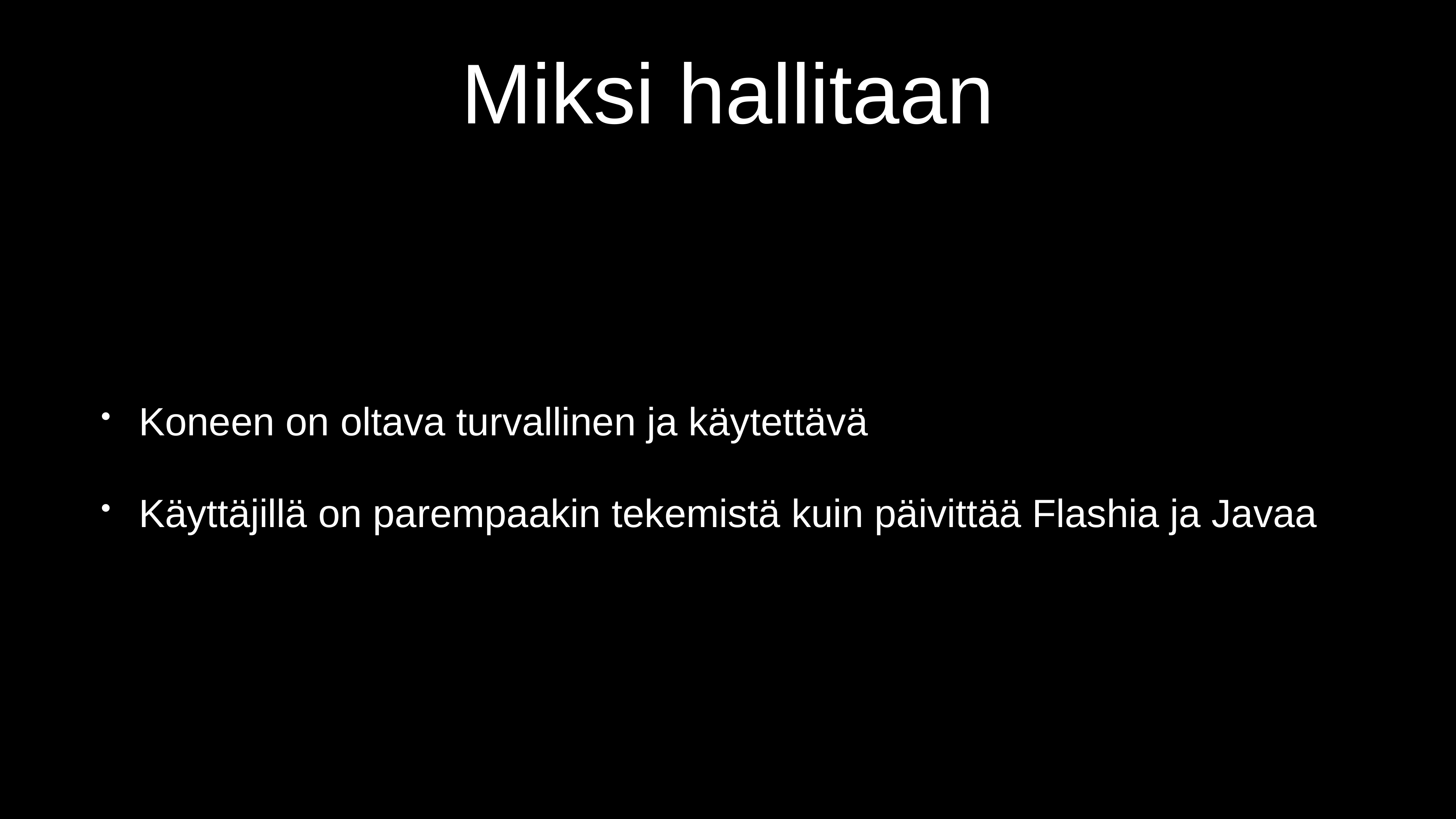

# Miksi hallitaan
Koneen on oltava turvallinen ja käytettävä
Käyttäjillä on parempaakin tekemistä kuin päivittää Flashia ja Javaa